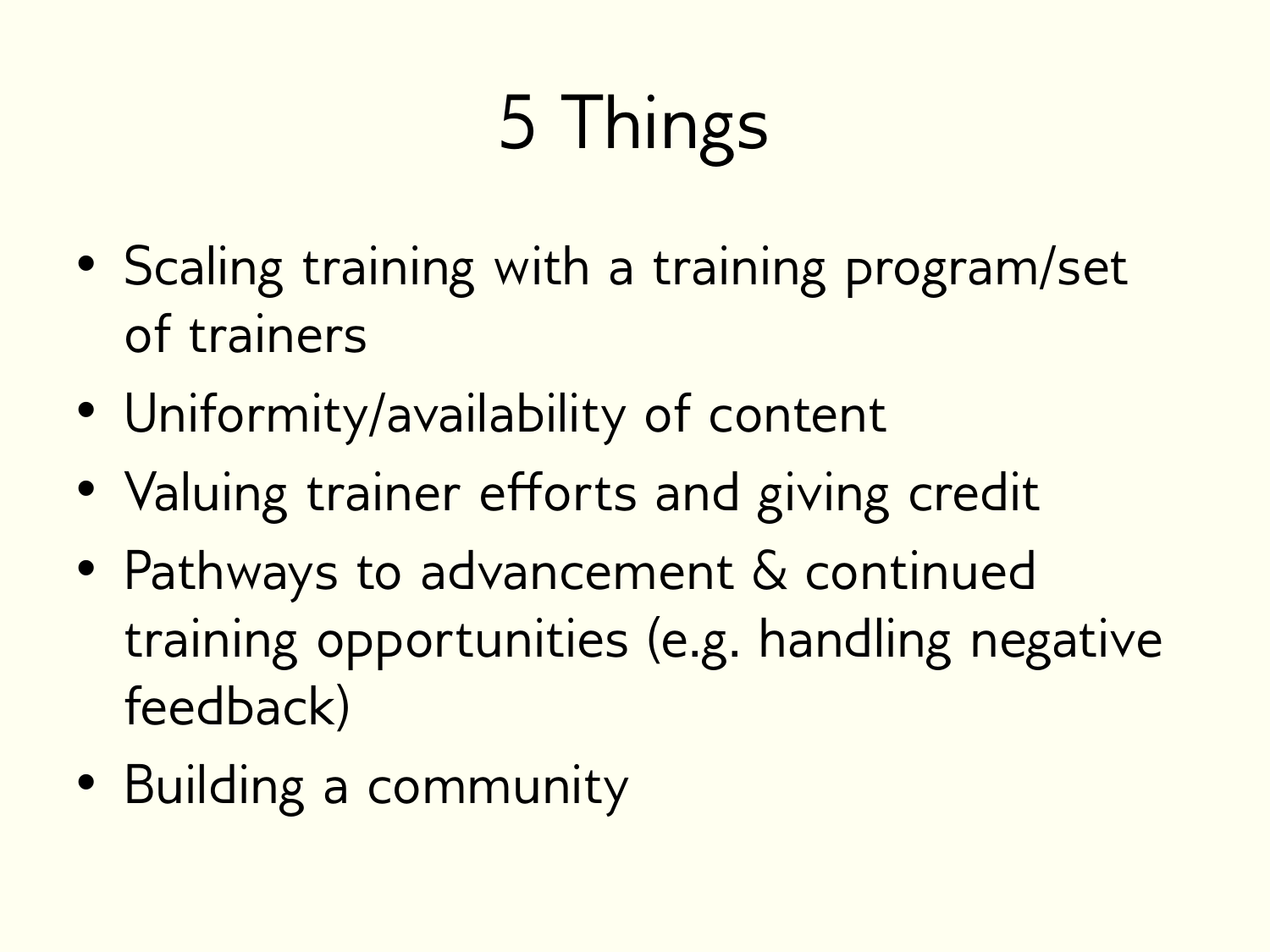

# 5 Things
Scaling training with a training program/set of trainers
Uniformity/availability of content
Valuing trainer efforts and giving credit
Pathways to advancement & continued training opportunities (e.g. handling negative feedback)
Building a community